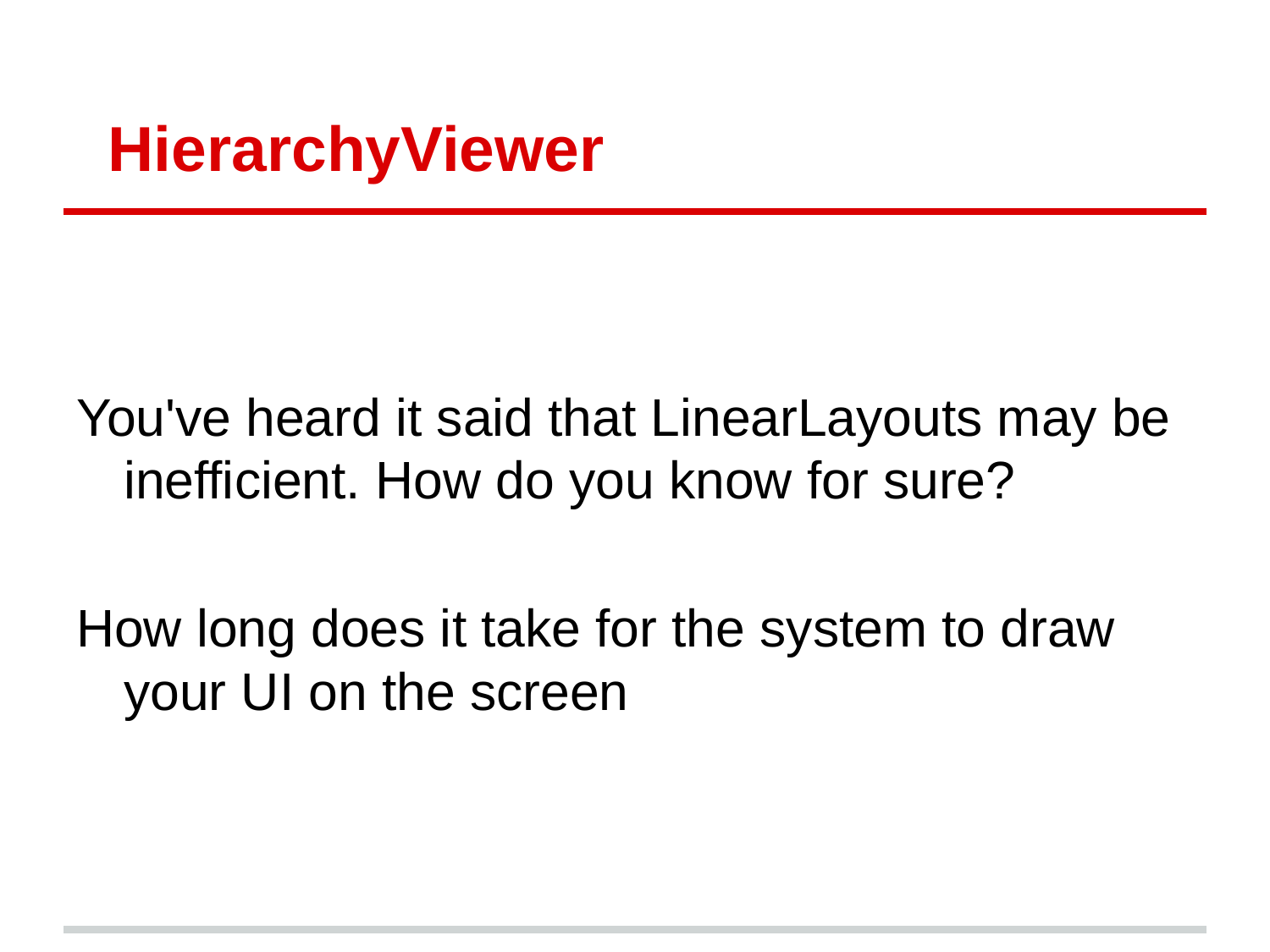

# HierarchyViewer

You've heard it said that LinearLayouts may be inefficient. How do you know for sure?

How long does it take for the system to draw your UI on the screen